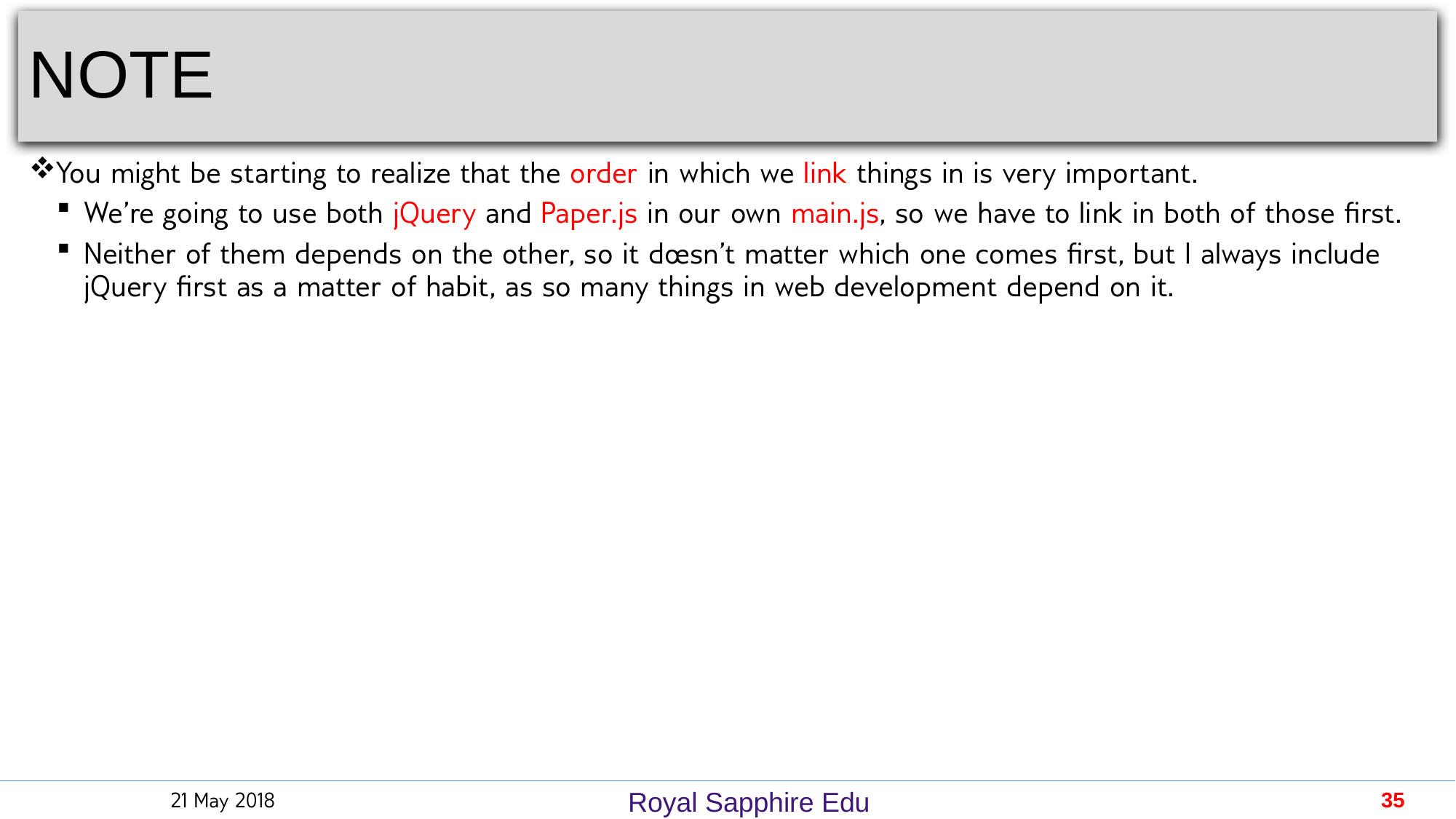

# NOTE
You might be starting to realize that the order in which we link things in is very important.
We’re going to use both jQuery and Paper.js in our own main.js, so we have to link in both of those first.
Neither of them depends on the other, so it doesn’t matter which one comes first, but I always include jQuery first as a matter of habit, as so many things in web development depend on it.
21 May 2018
35